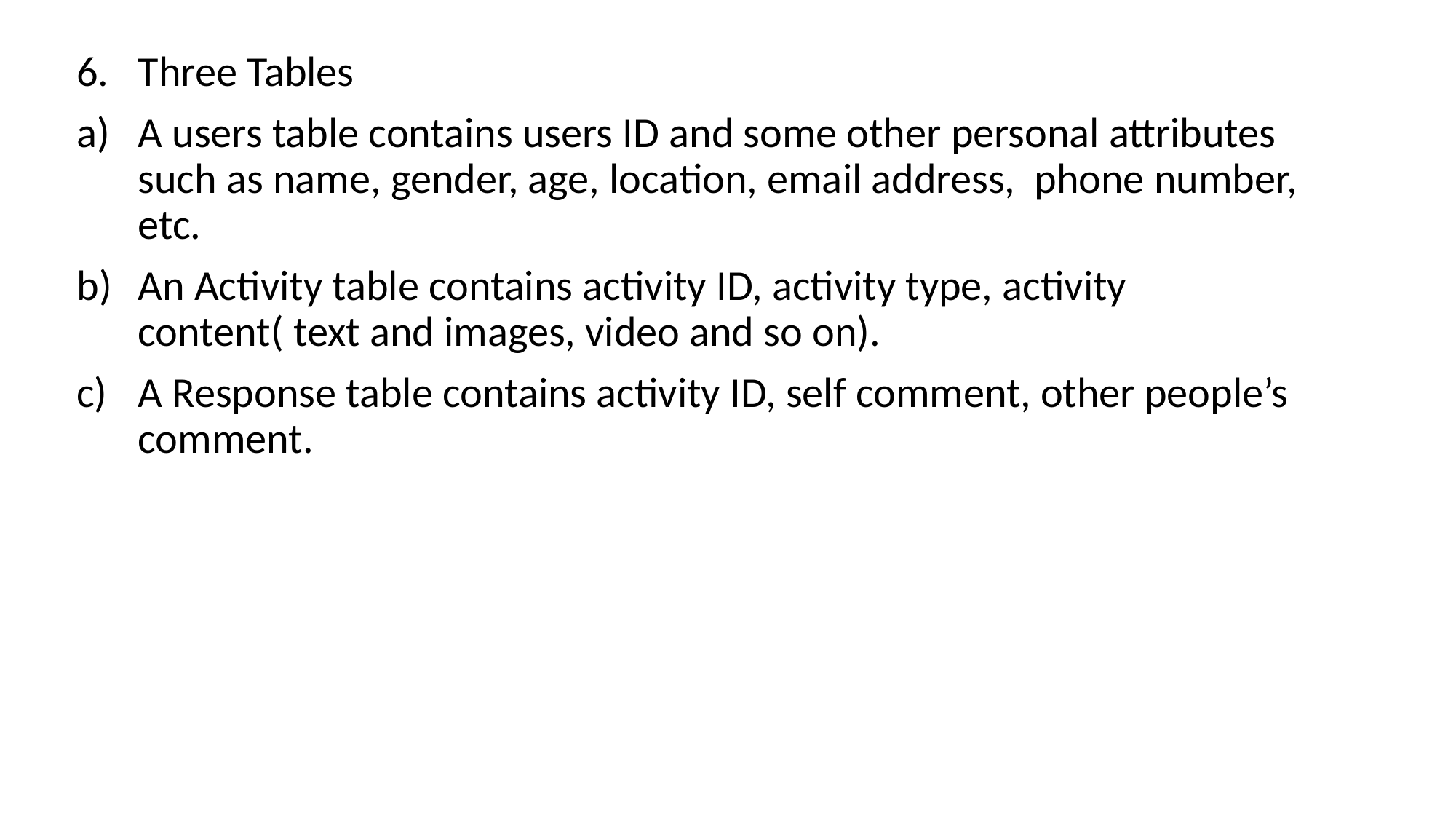

Three Tables
A users table contains users ID and some other personal attributes such as name, gender, age, location, email address,  phone number, etc.
An Activity table contains activity ID, activity type, activity content( text and images, video and so on).
A Response table contains activity ID, self comment, other people’s comment.